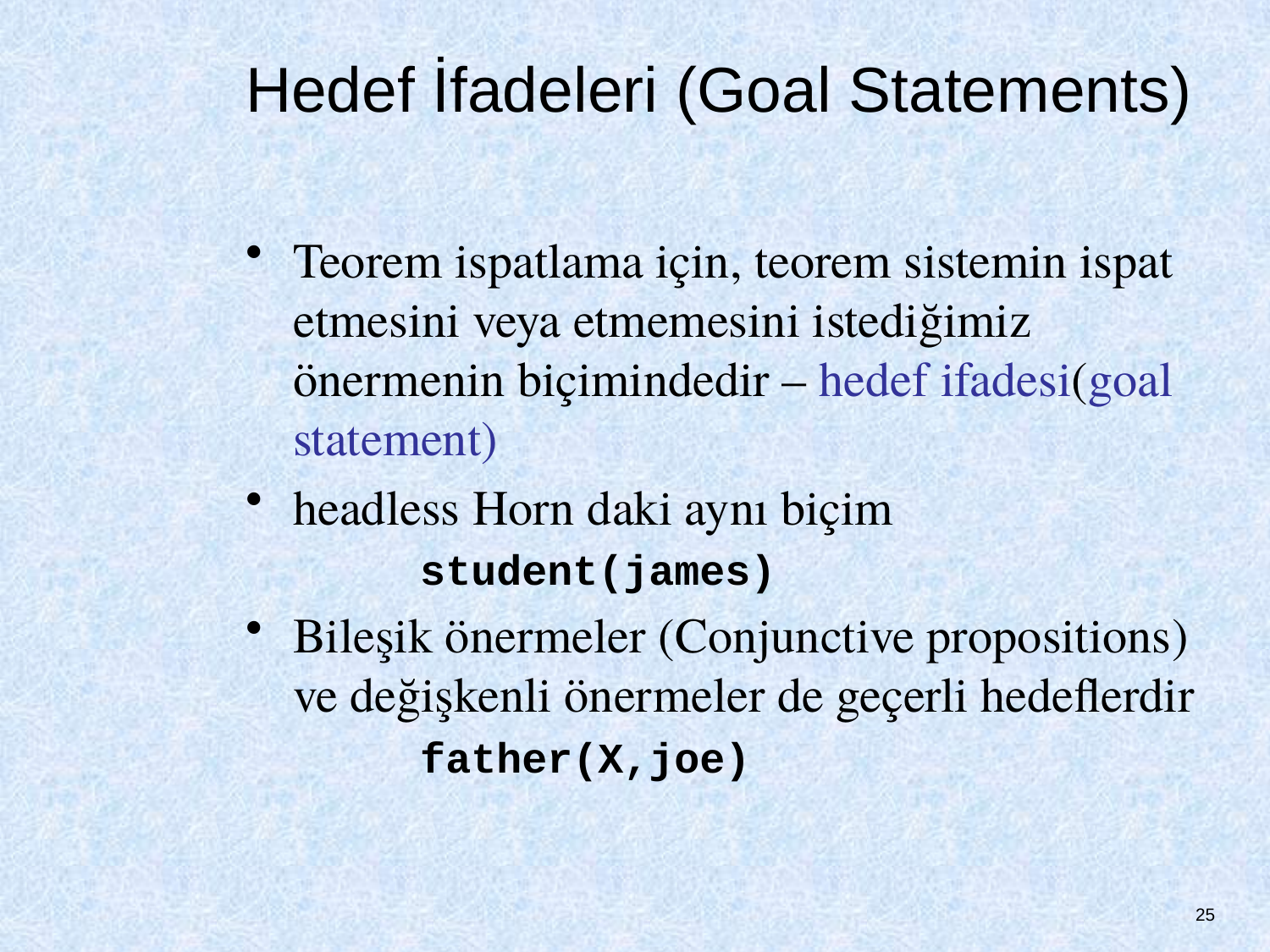

# Hedef İfadeleri (Goal Statements)
Teorem ispatlama için, teorem sistemin ispat etmesini veya etmemesini istediğimiz önermenin biçimindedir – hedef ifadesi(goal statement)
headless Horn daki aynı biçim
		student(james)
Bileşik önermeler (Conjunctive propositions) ve değişkenli önermeler de geçerli hedeflerdir
		father(X,joe)
25